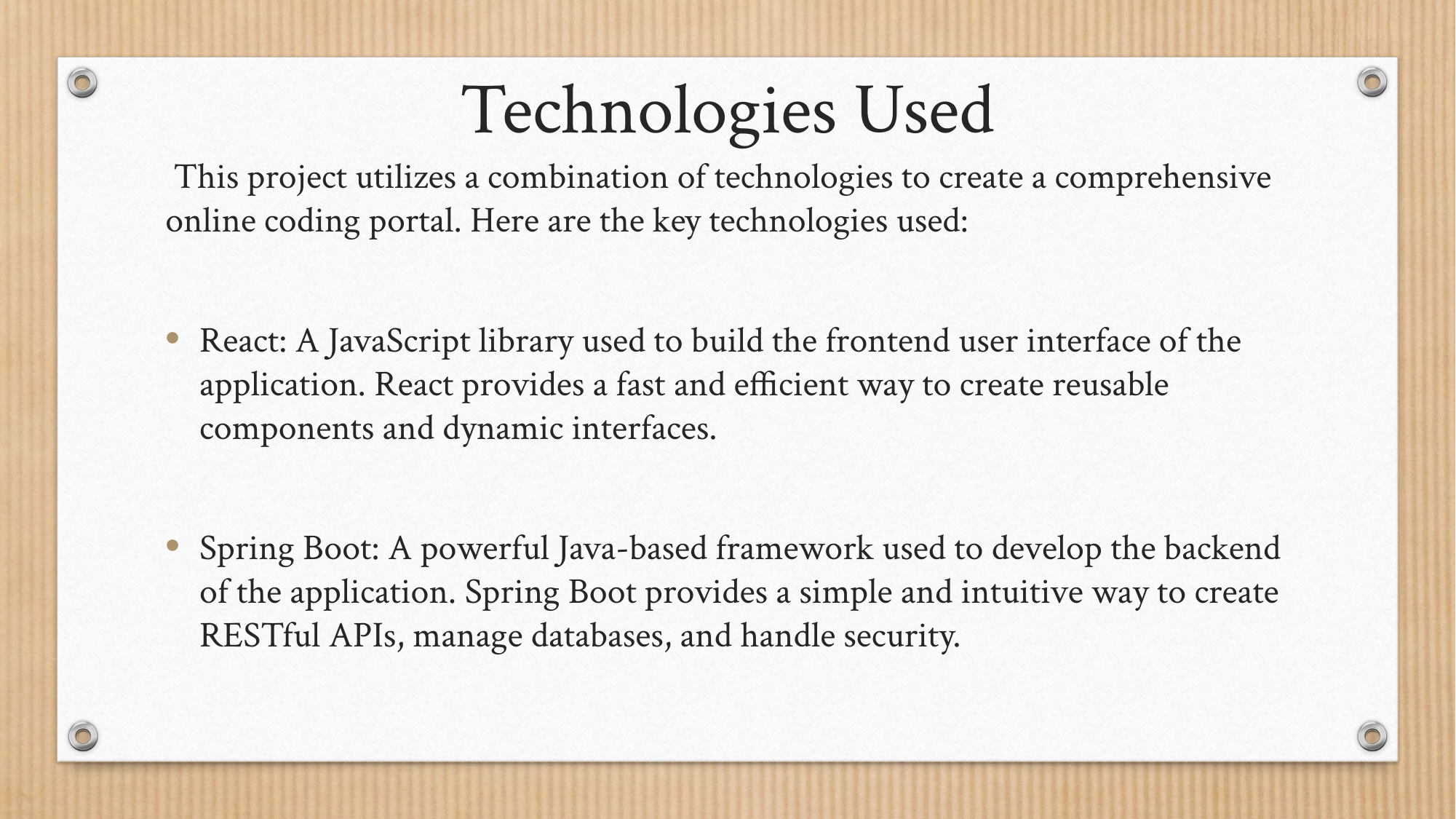

Technologies Used

 This project utilizes a combination of technologies to create a comprehensive online coding portal. Here are the key technologies used:

React: A JavaScript library used to build the frontend user interface of the application. React provides a fast and efficient way to create reusable components and dynamic interfaces.

Spring Boot: A powerful Java-based framework used to develop the backend of the application. Spring Boot provides a simple and intuitive way to create RESTful APIs, manage databases, and handle security.